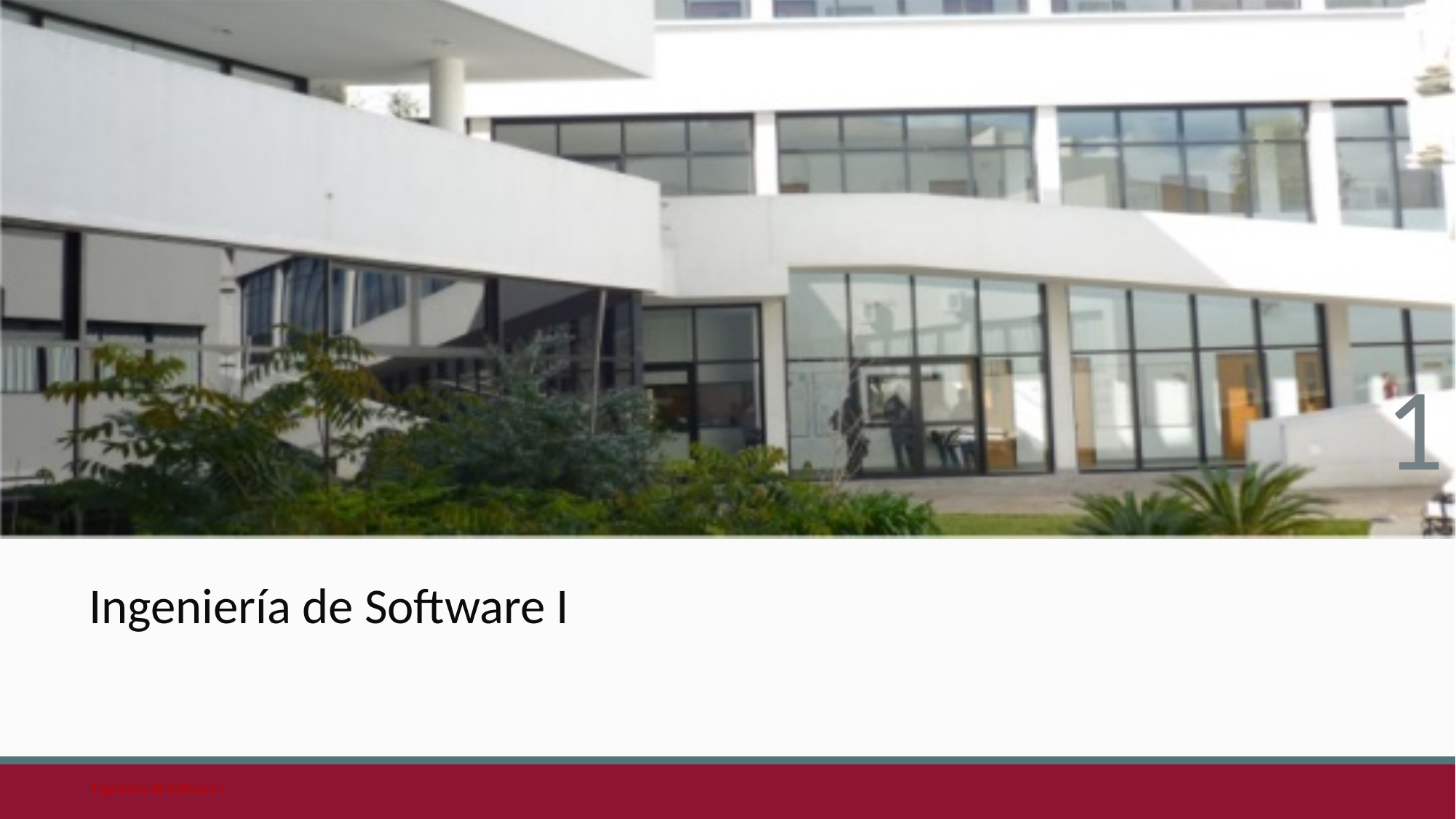

1
# Ingeniería de Software I

Ingeniería de Software I